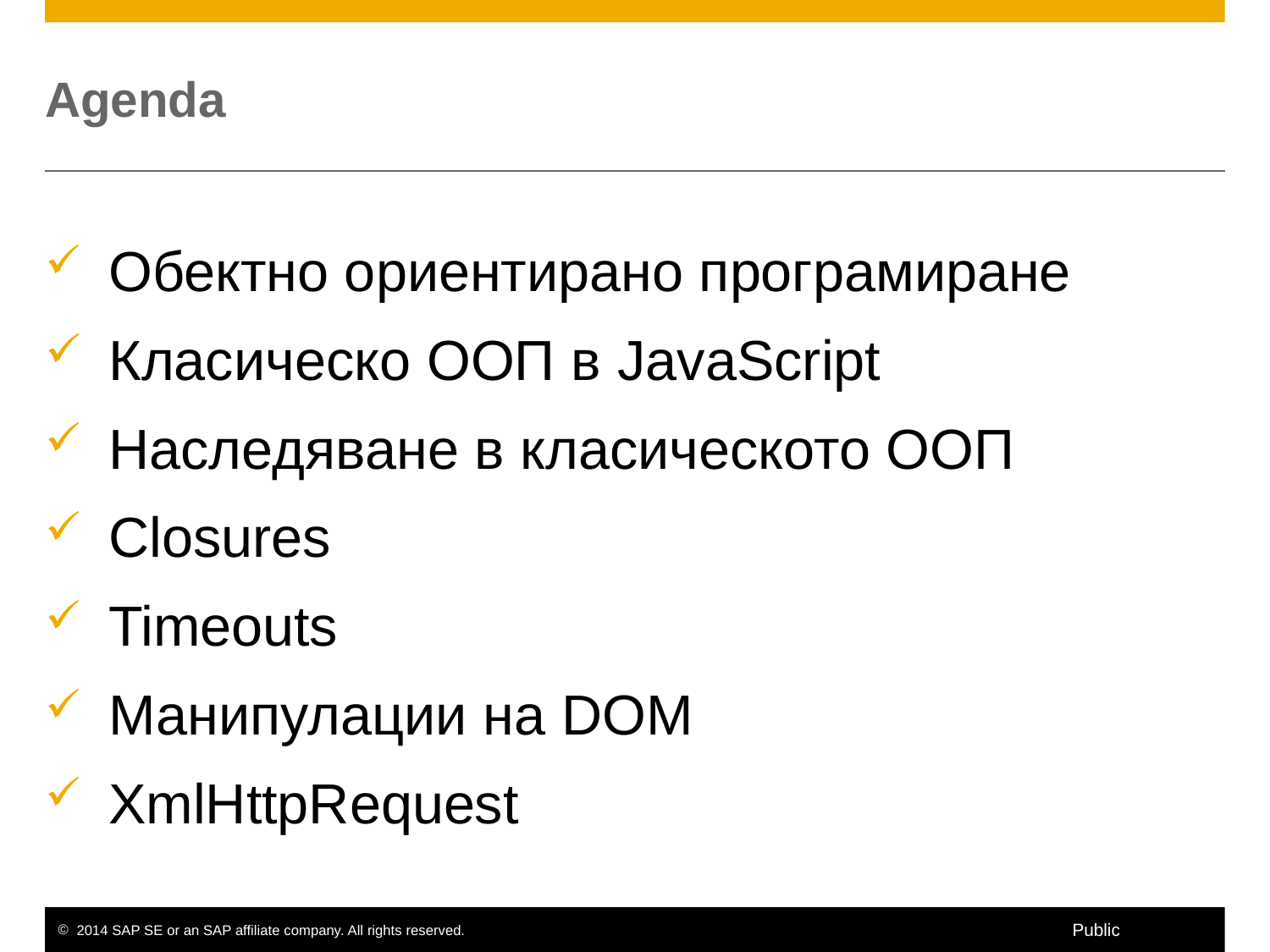

# Agenda
Обектно ориентирано програмиране
Класическо ООП в JavaScript
Наследяване в класическото ООП
Closures
Timeouts
Манипулации на DOM
XmlHttpRequest